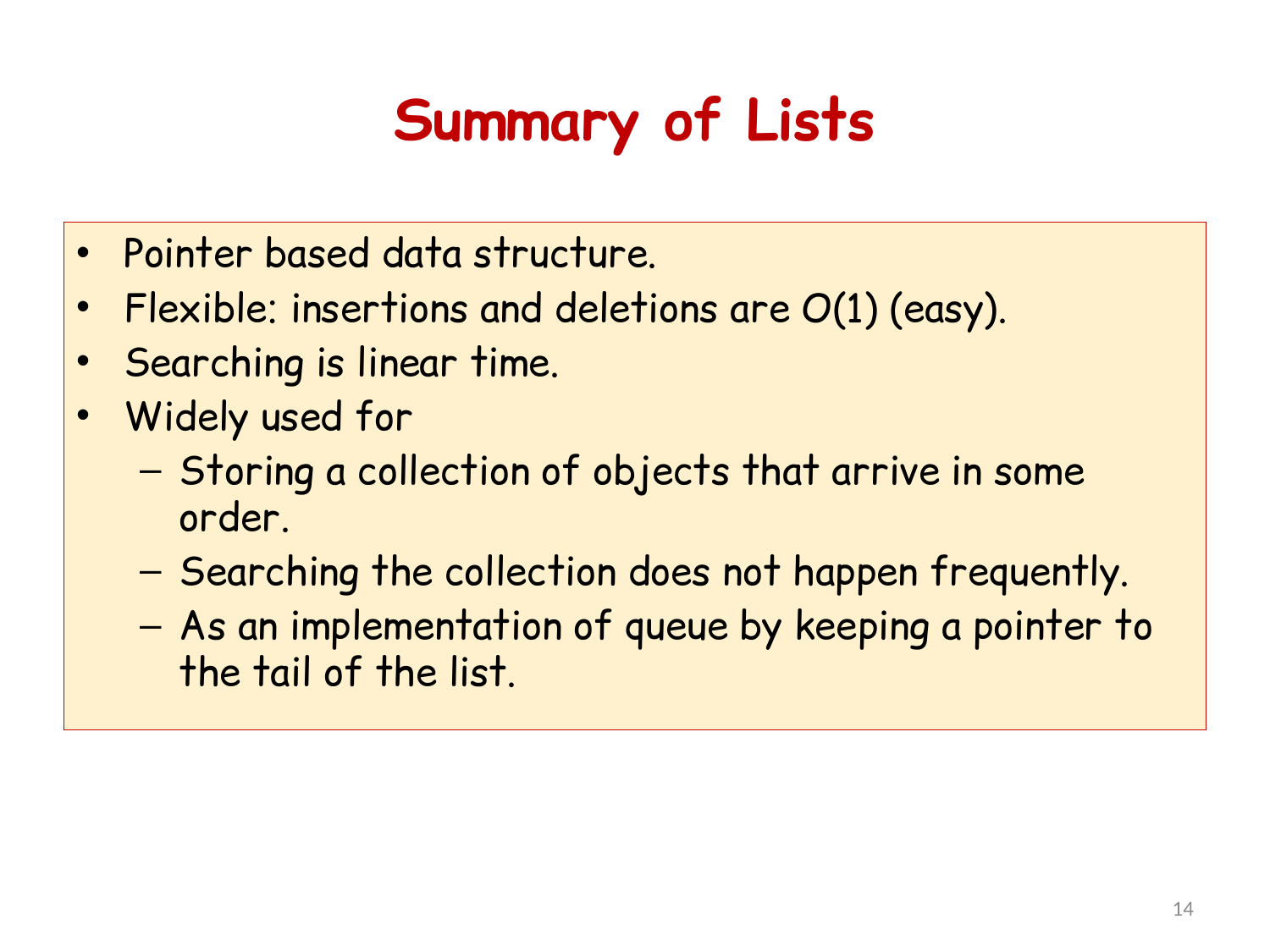

# Summary of Lists
Pointer based data structure.
Flexible: insertions and deletions are O(1) (easy).
Searching is linear time.
Widely used for
Storing a collection of objects that arrive in some order.
Searching the collection does not happen frequently.
As an implementation of queue by keeping a pointer to the tail of the list.
14